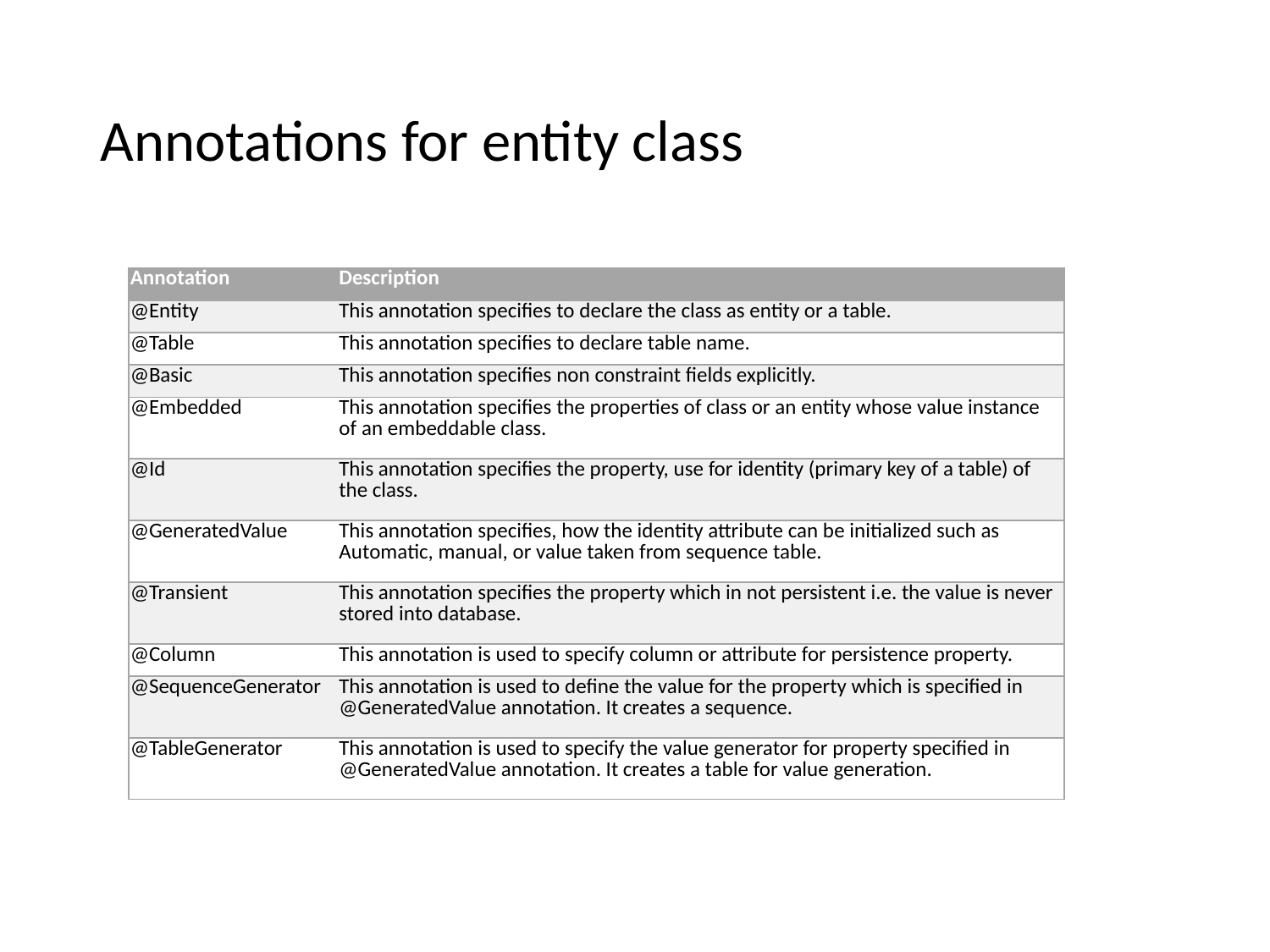

# Annotations for entity class
| Annotation | Description |
| --- | --- |
| @Entity | This annotation specifies to declare the class as entity or a table. |
| @Table | This annotation specifies to declare table name. |
| @Basic | This annotation specifies non constraint fields explicitly. |
| @Embedded | This annotation specifies the properties of class or an entity whose value instance of an embeddable class. |
| @Id | This annotation specifies the property, use for identity (primary key of a table) of the class. |
| @GeneratedValue | This annotation specifies, how the identity attribute can be initialized such as Automatic, manual, or value taken from sequence table. |
| @Transient | This annotation specifies the property which in not persistent i.e. the value is never stored into database. |
| @Column | This annotation is used to specify column or attribute for persistence property. |
| @SequenceGenerator | This annotation is used to define the value for the property which is specified in @GeneratedValue annotation. It creates a sequence. |
| @TableGenerator | This annotation is used to specify the value generator for property specified in @GeneratedValue annotation. It creates a table for value generation. |